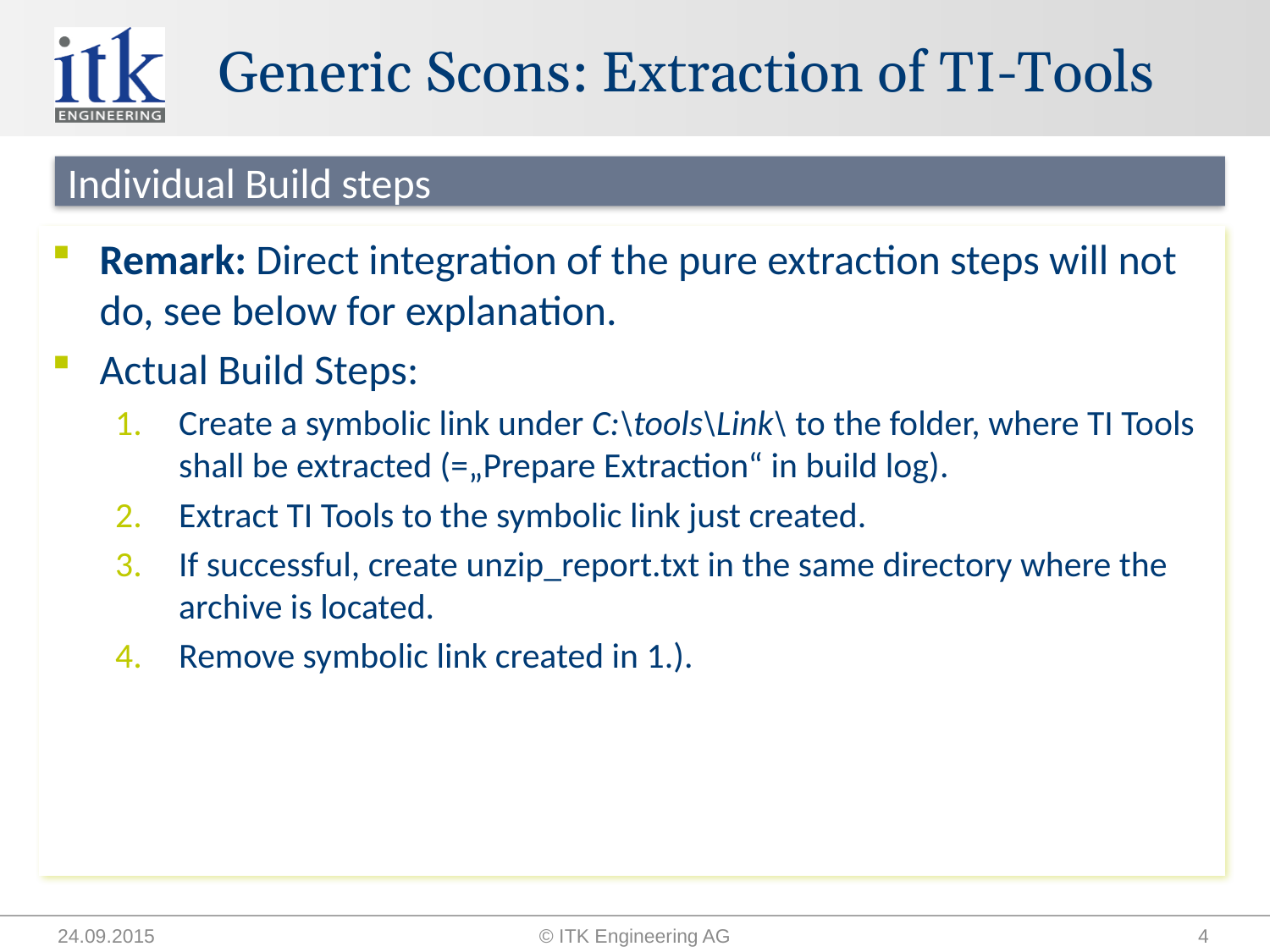

# Generic Scons: Extraction of TI-Tools
Individual Build steps
Remark: Direct integration of the pure extraction steps will not do, see below for explanation.
Actual Build Steps:
Create a symbolic link under C:\tools\Link\ to the folder, where TI Tools shall be extracted (=„Prepare Extraction“ in build log).
Extract TI Tools to the symbolic link just created.
If successful, create unzip_report.txt in the same directory where the archive is located.
Remove symbolic link created in 1.).

24.09.2015
© ITK Engineering AG
4